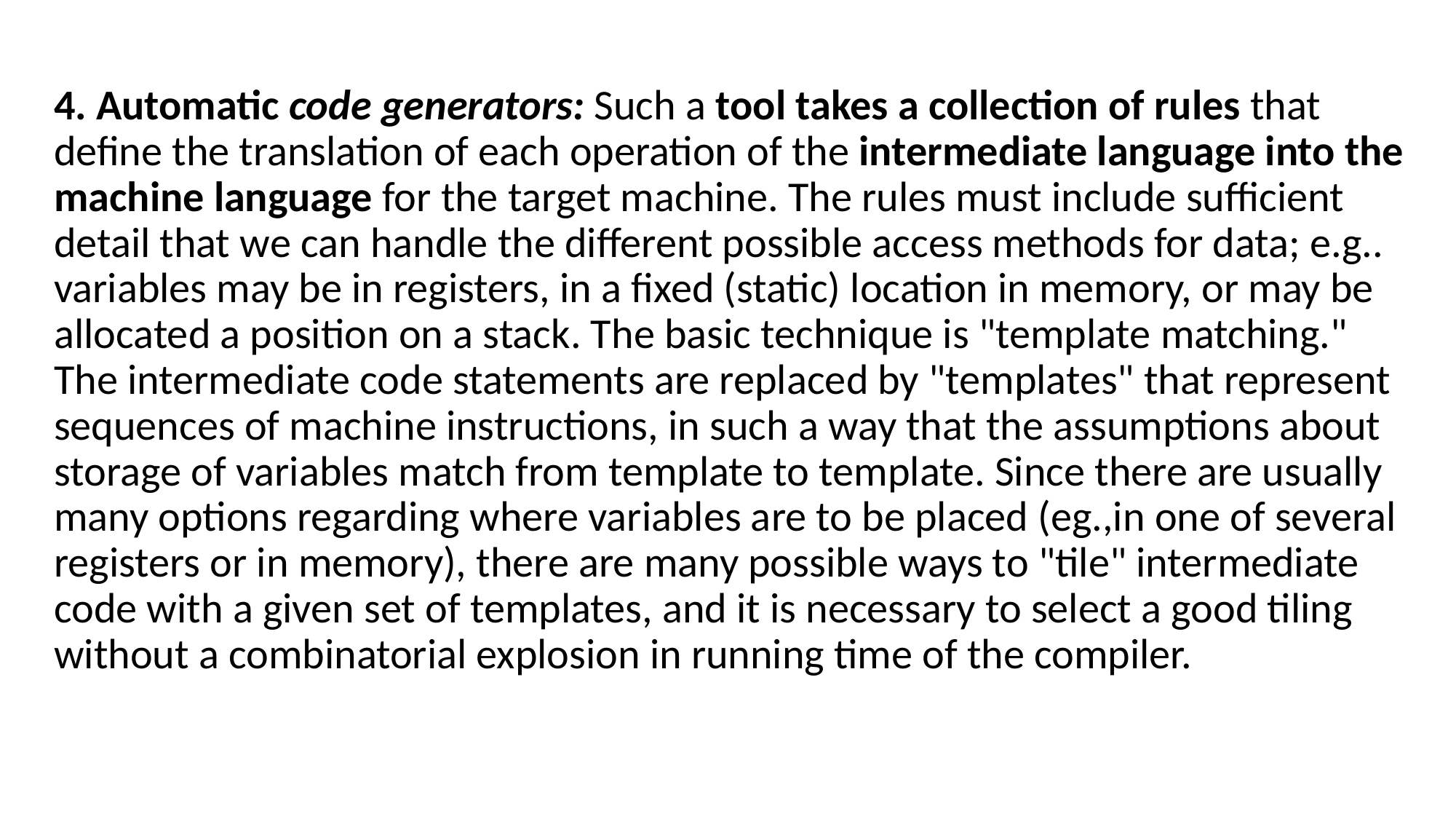

4. Automatic code generators: Such a tool takes a collection of rules that define the translation of each operation of the intermediate language into the machine language for the target machine. The rules must include sufficient detail that we can handle the different possible access methods for data; e.g.. variables may be in registers, in a fixed (static) location in memory, or may be allocated a position on a stack. The basic technique is "template matching." The intermediate code statements are replaced by "templates" that represent sequences of machine instructions, in such a way that the assumptions about storage of variables match from template to template. Since there are usually many options regarding where variables are to be placed (eg.,in one of several registers or in memory), there are many possible ways to "tile" intermediate code with a given set of templates, and it is necessary to select a good tiling without a combinatorial explosion in running time of the compiler.